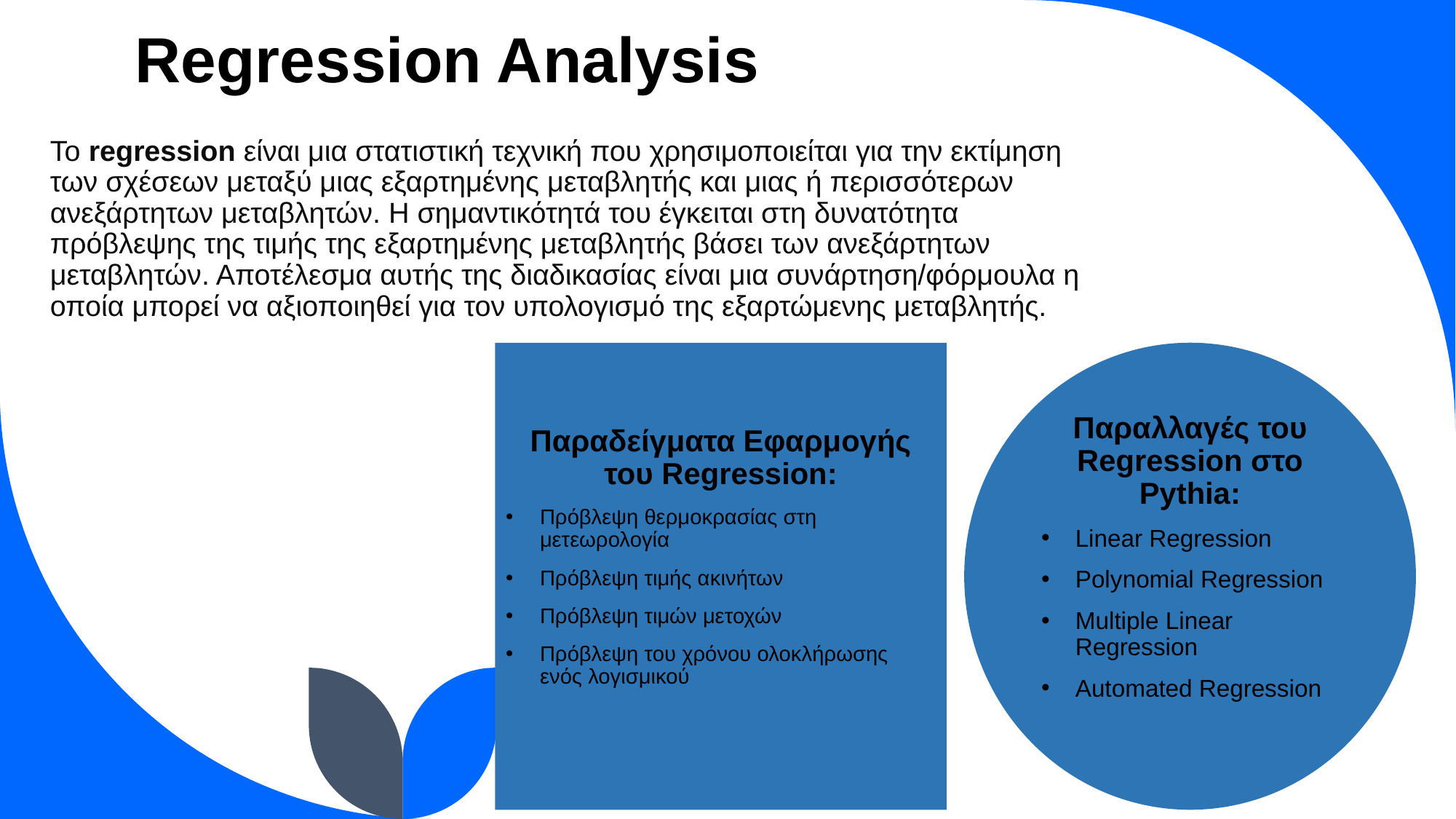

# Regression Analysis
Το regression είναι μια στατιστική τεχνική που χρησιμοποιείται για την εκτίμηση των σχέσεων μεταξύ μιας εξαρτημένης μεταβλητής και μιας ή περισσότερων ανεξάρτητων μεταβλητών. Η σημαντικότητά του έγκειται στη δυνατότητα πρόβλεψης της τιμής της εξαρτημένης μεταβλητής βάσει των ανεξάρτητων μεταβλητών. Αποτέλεσμα αυτής της διαδικασίας είναι μια συνάρτηση/φόρμουλα η οποία μπορεί να αξιοποιηθεί για τον υπολογισμό της εξαρτώμενης μεταβλητής.
Παραδείγματα Εφαρμογής του Regression:
Πρόβλεψη θερμοκρασίας στη μετεωρολογία
Πρόβλεψη τιμής ακινήτων
Πρόβλεψη τιμών μετοχών
Πρόβλεψη του χρόνου ολοκλήρωσης ενός λογισμικού

Παραλλαγές του Regression στο Pythia:
Linear Regression
Polynomial Regression
Multiple Linear Regression
Automated Regression